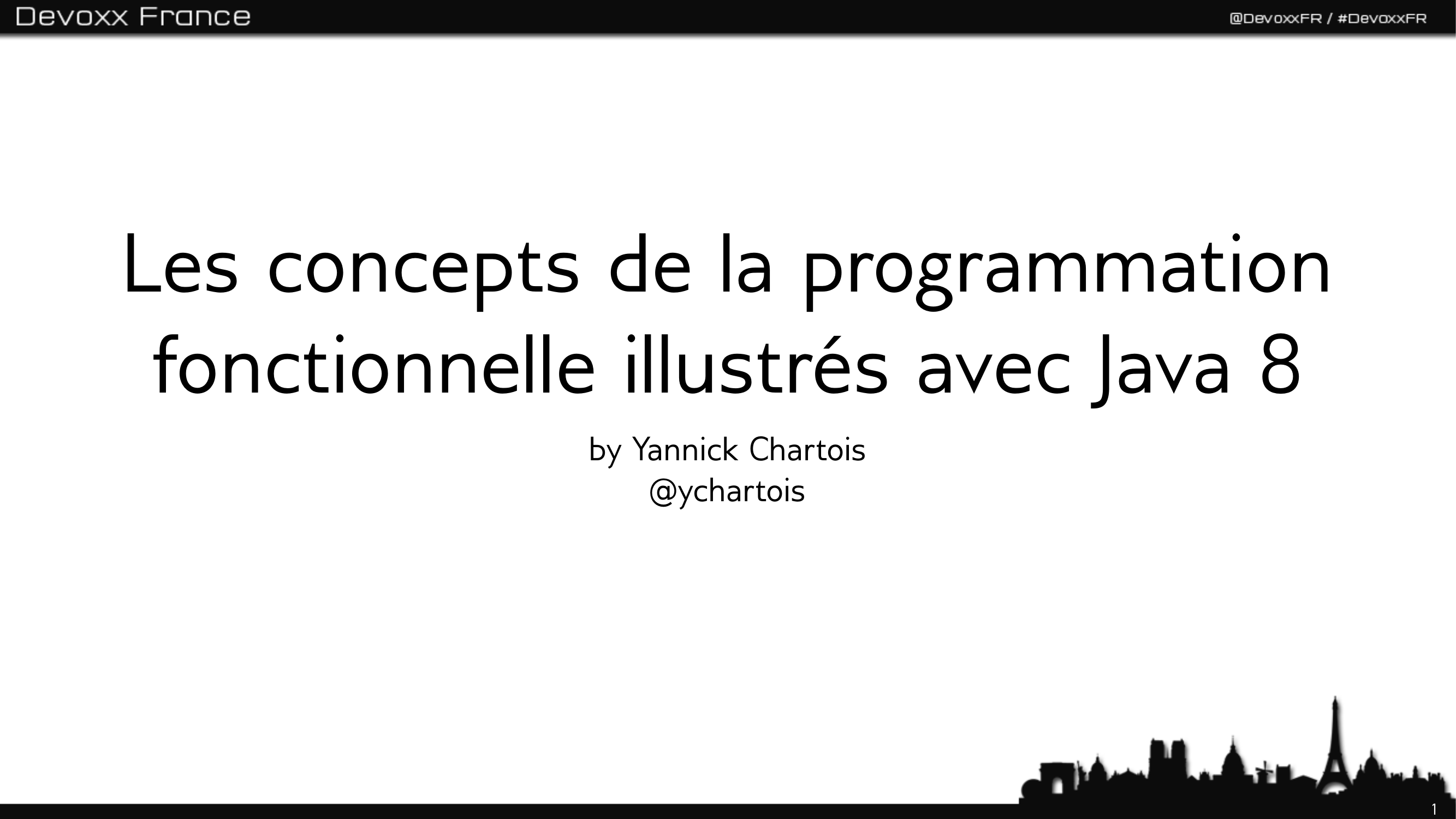

# Les concepts de la programmation fonctionnelle illustrés avec Java 8
by Yannick Chartois
@ychartois
1